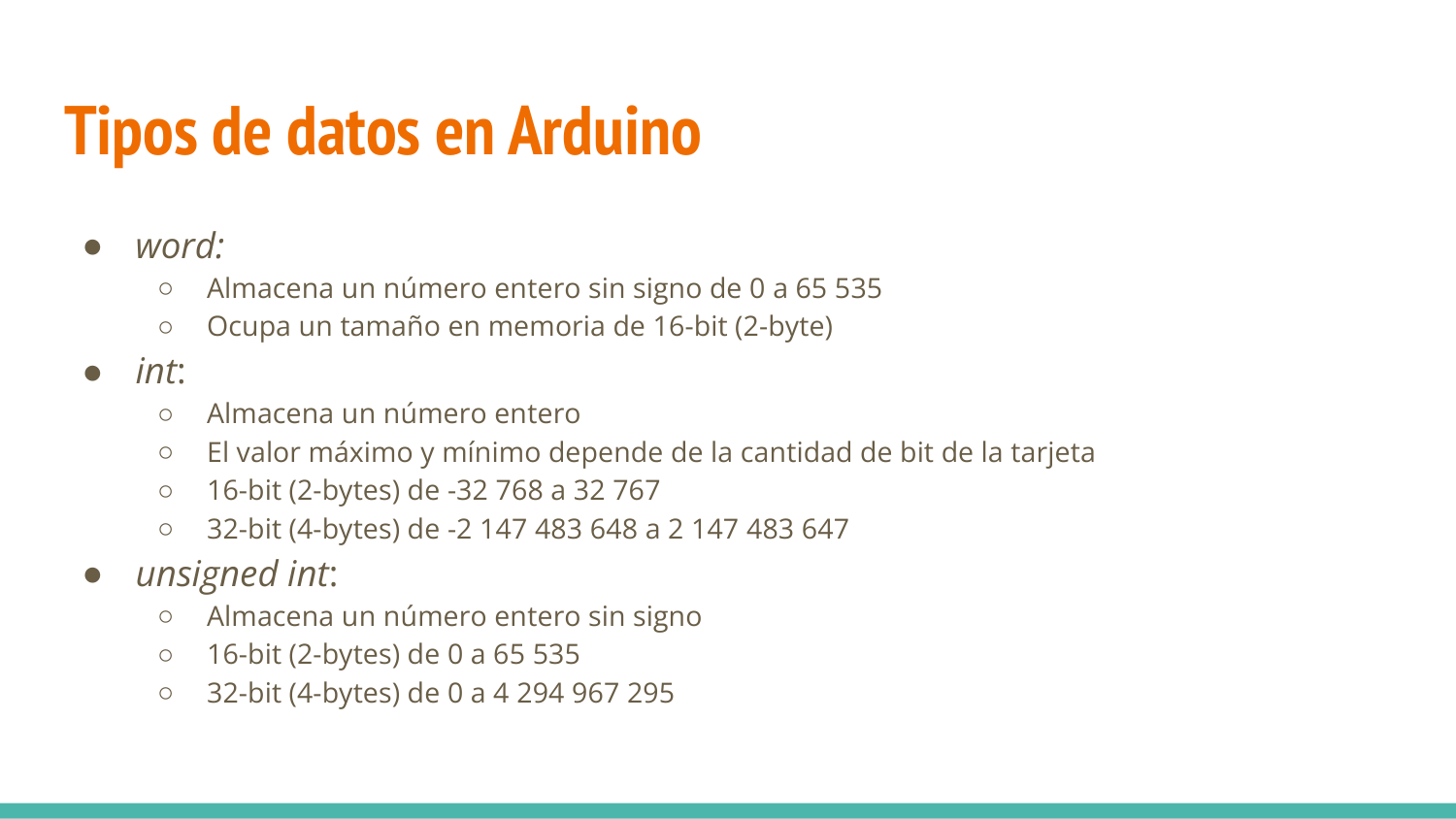

# Tipos de datos en Arduino
word:
Almacena un número entero sin signo de 0 a 65 535
Ocupa un tamaño en memoria de 16-bit (2-byte)
int:
Almacena un número entero
El valor máximo y mínimo depende de la cantidad de bit de la tarjeta
16-bit (2-bytes) de -32 768 a 32 767
32-bit (4-bytes) de -2 147 483 648 a 2 147 483 647
unsigned int:
Almacena un número entero sin signo
16-bit (2-bytes) de 0 a 65 535
32-bit (4-bytes) de 0 a 4 294 967 295